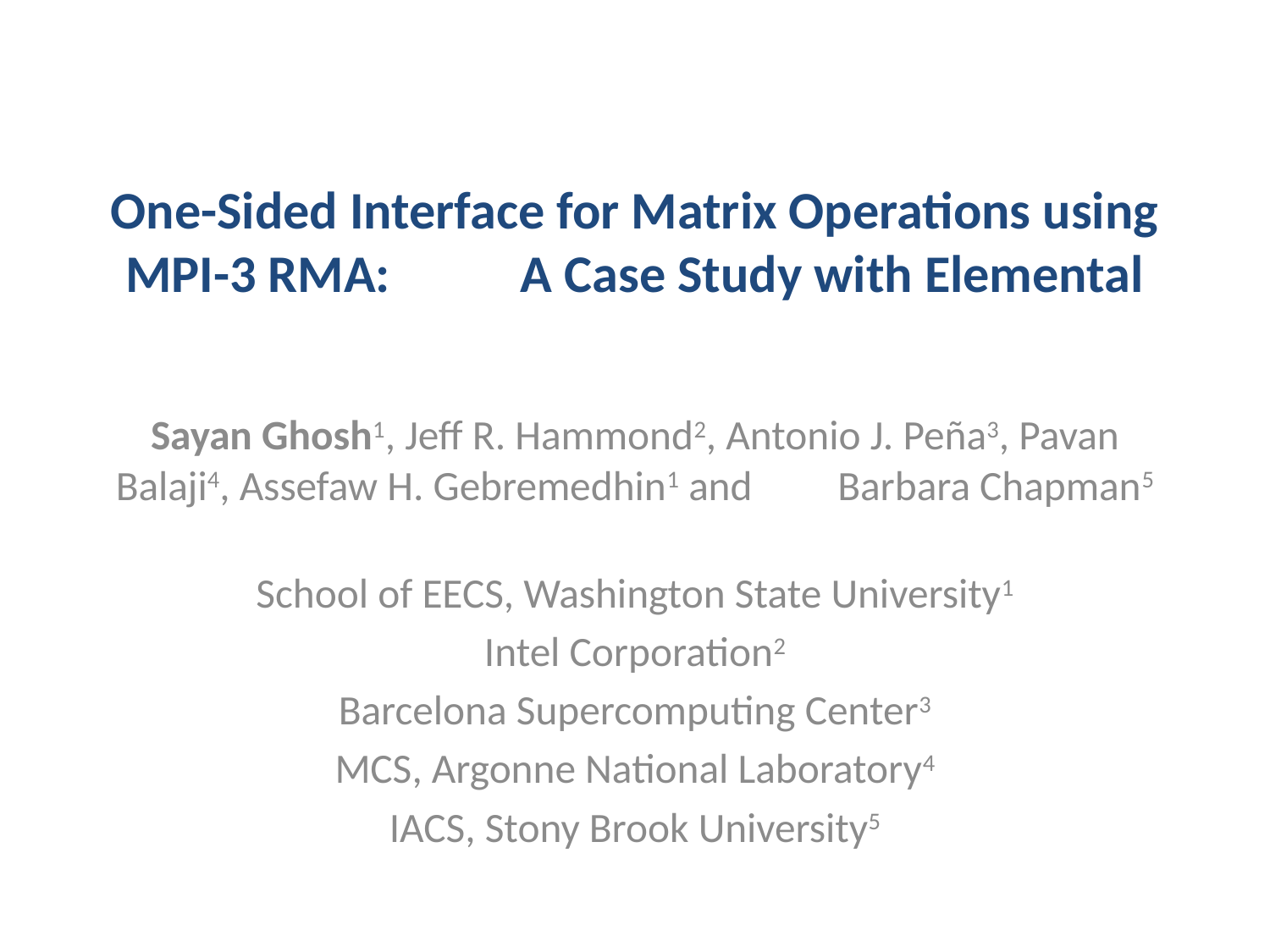

# One-Sided Interface for Matrix Operations using MPI-3 RMA:           A Case Study with Elemental
Sayan Ghosh1, Jeff R. Hammond2, Antonio J. Peña3, Pavan Balaji4, Assefaw H. Gebremedhin1 and         Barbara Chapman5

School of EECS, Washington State University1
Intel Corporation2
Barcelona Supercomputing Center3
MCS, Argonne National Laboratory4
IACS, Stony Brook University5